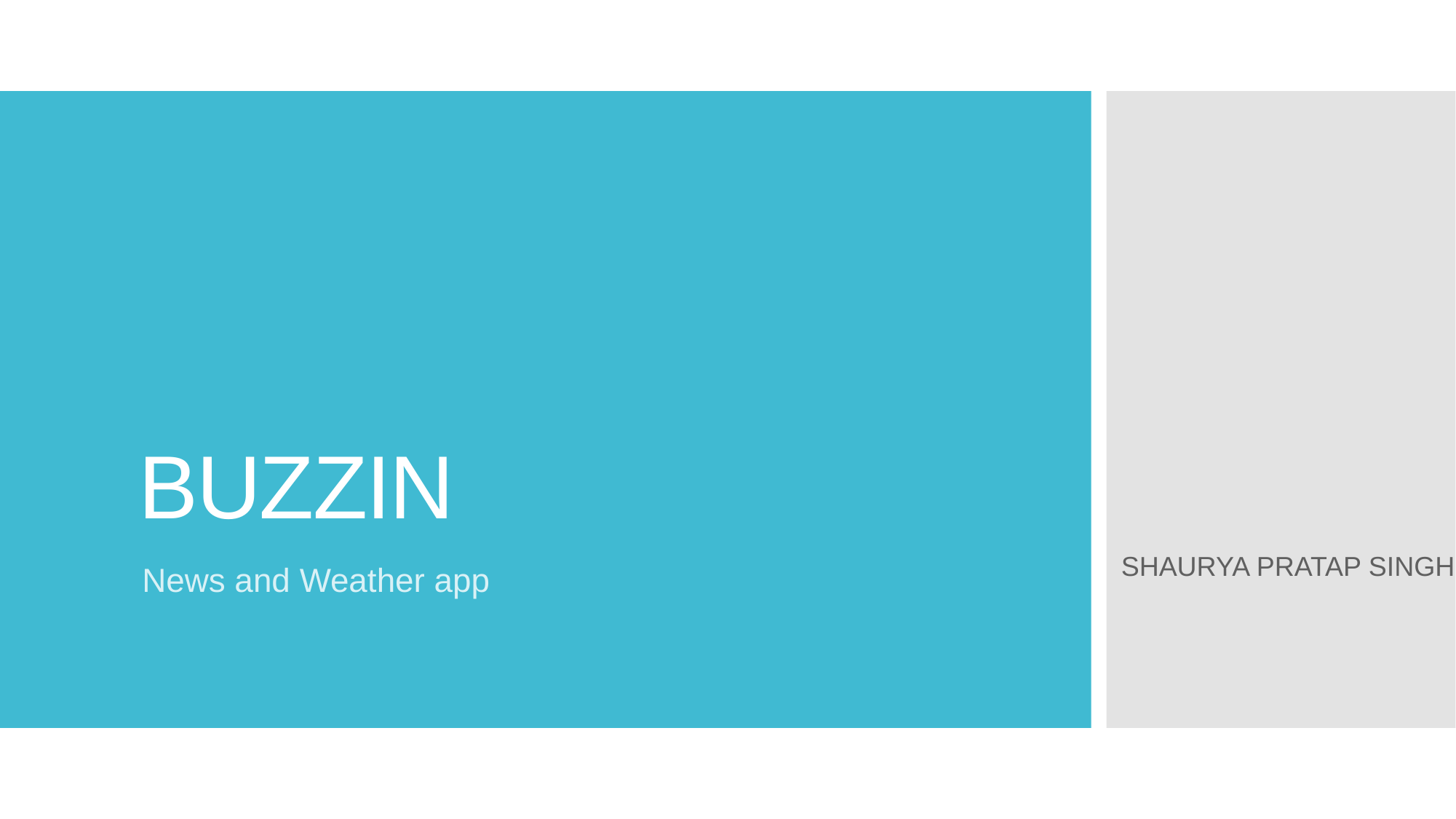

# BUZZIN
SHAURYA PRATAP SINGH

News and Weather app